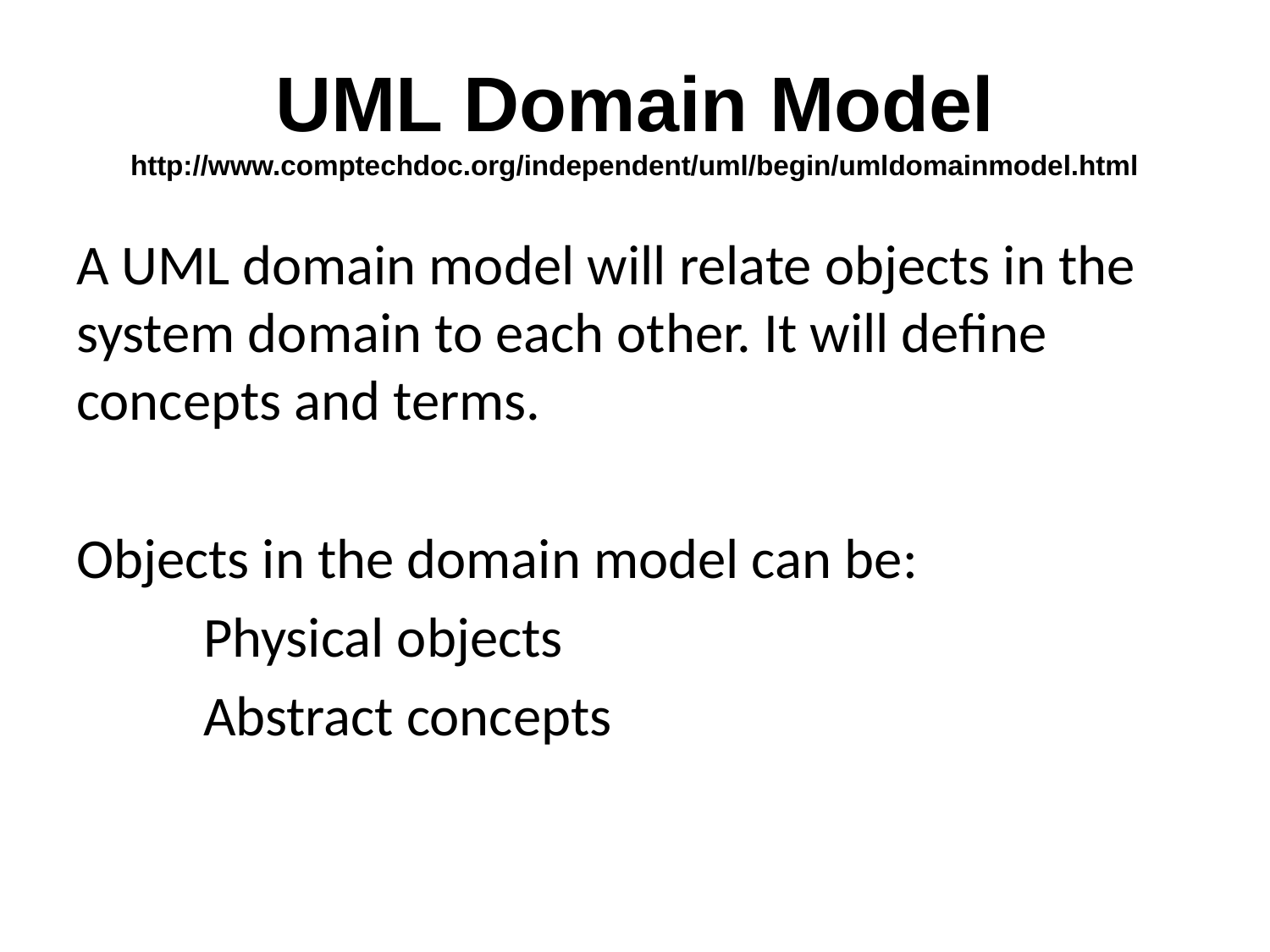

# UML Domain Model http://www.comptechdoc.org/independent/uml/begin/umldomainmodel.html
A UML domain model will relate objects in the system domain to each other. It will define concepts and terms.

Objects in the domain model can be:
	Physical objects
	Abstract concepts